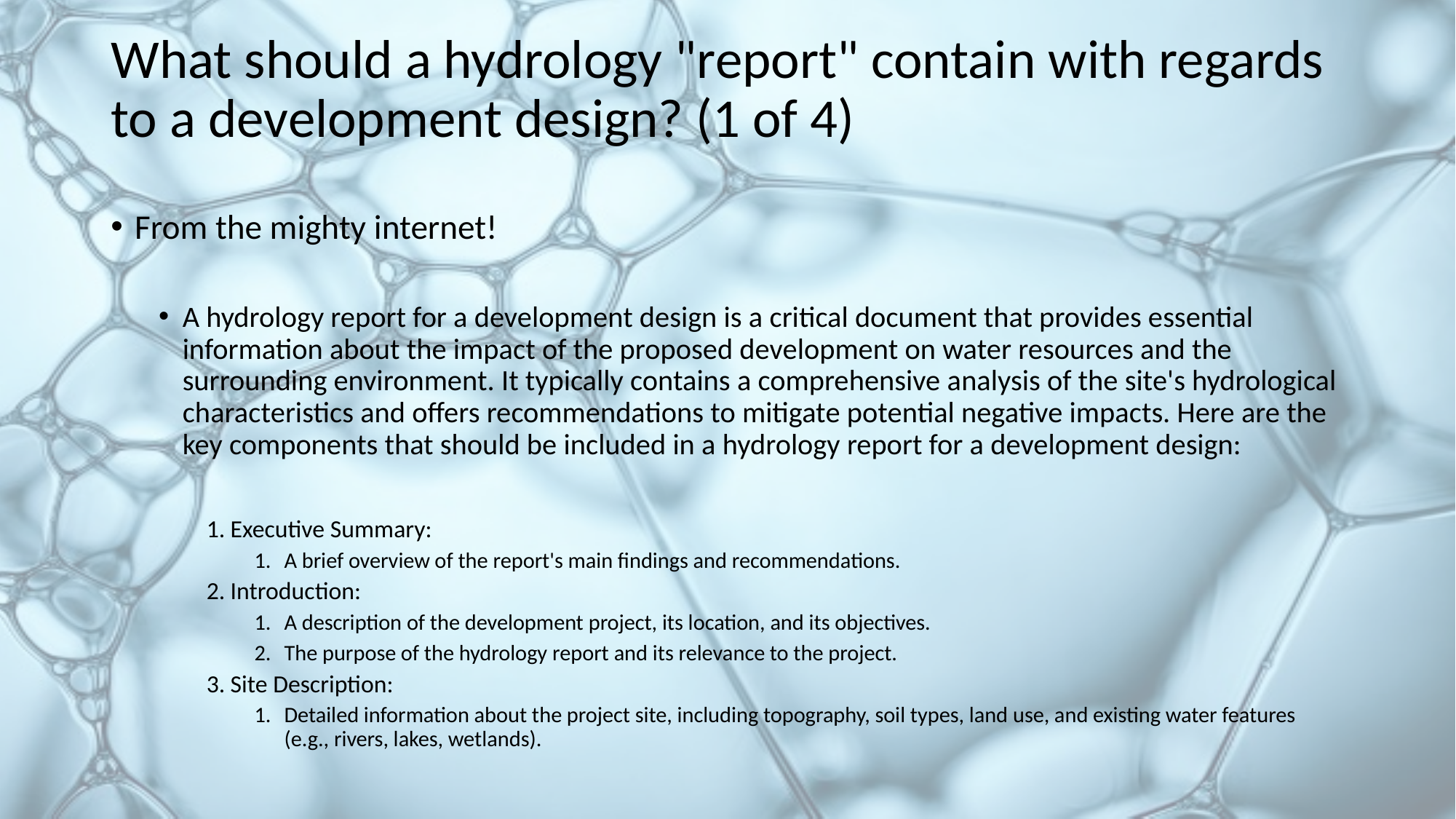

# What should a hydrology "report" contain with regards to a development design? (1 of 4)
From the mighty internet!

A hydrology report for a development design is a critical document that provides essential information about the impact of the proposed development on water resources and the surrounding environment. It typically contains a comprehensive analysis of the site's hydrological characteristics and offers recommendations to mitigate potential negative impacts. Here are the key components that should be included in a hydrology report for a development design:

Executive Summary:
A brief overview of the report's main findings and recommendations.
Introduction:
A description of the development project, its location, and its objectives.
The purpose of the hydrology report and its relevance to the project.
Site Description:
Detailed information about the project site, including topography, soil types, land use, and existing water features (e.g., rivers, lakes, wetlands).